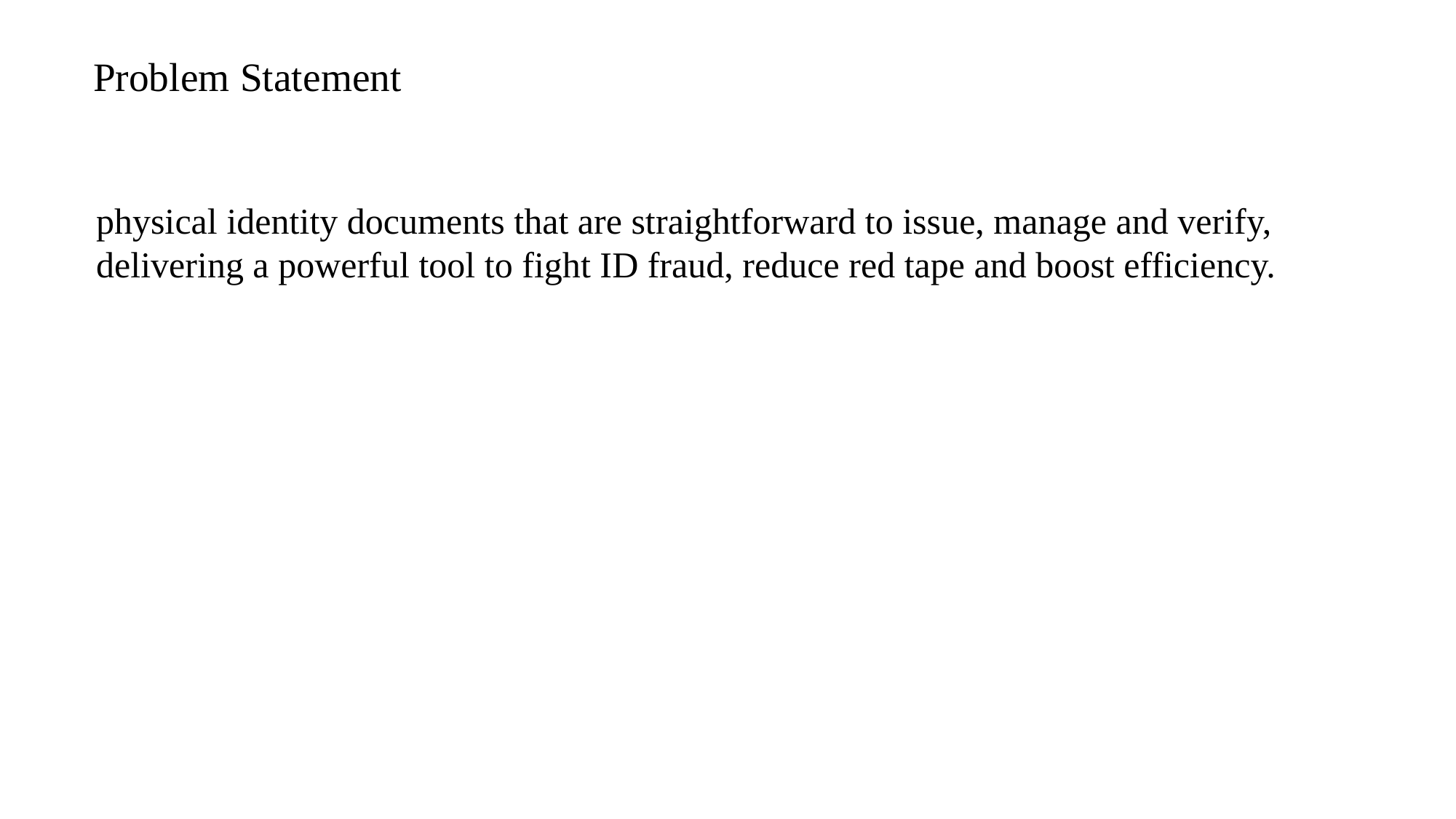

# Problem Statement
physical identity documents that are straightforward to issue, manage and verify, delivering a powerful tool to fight ID fraud, reduce red tape and boost efficiency.